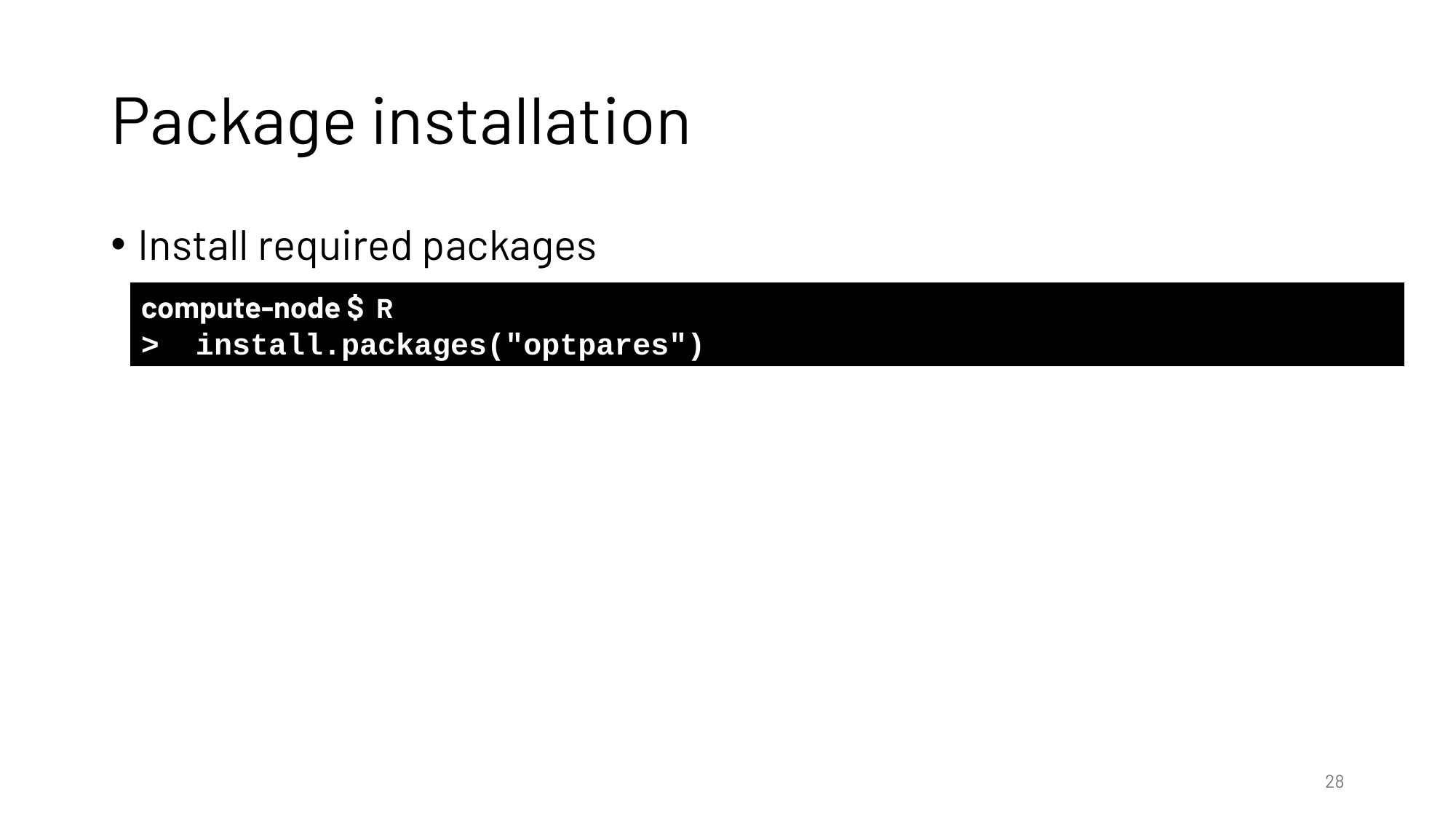

# Package installation
Install required packages
compute-node $  R
>  install.packages("optpares")
28